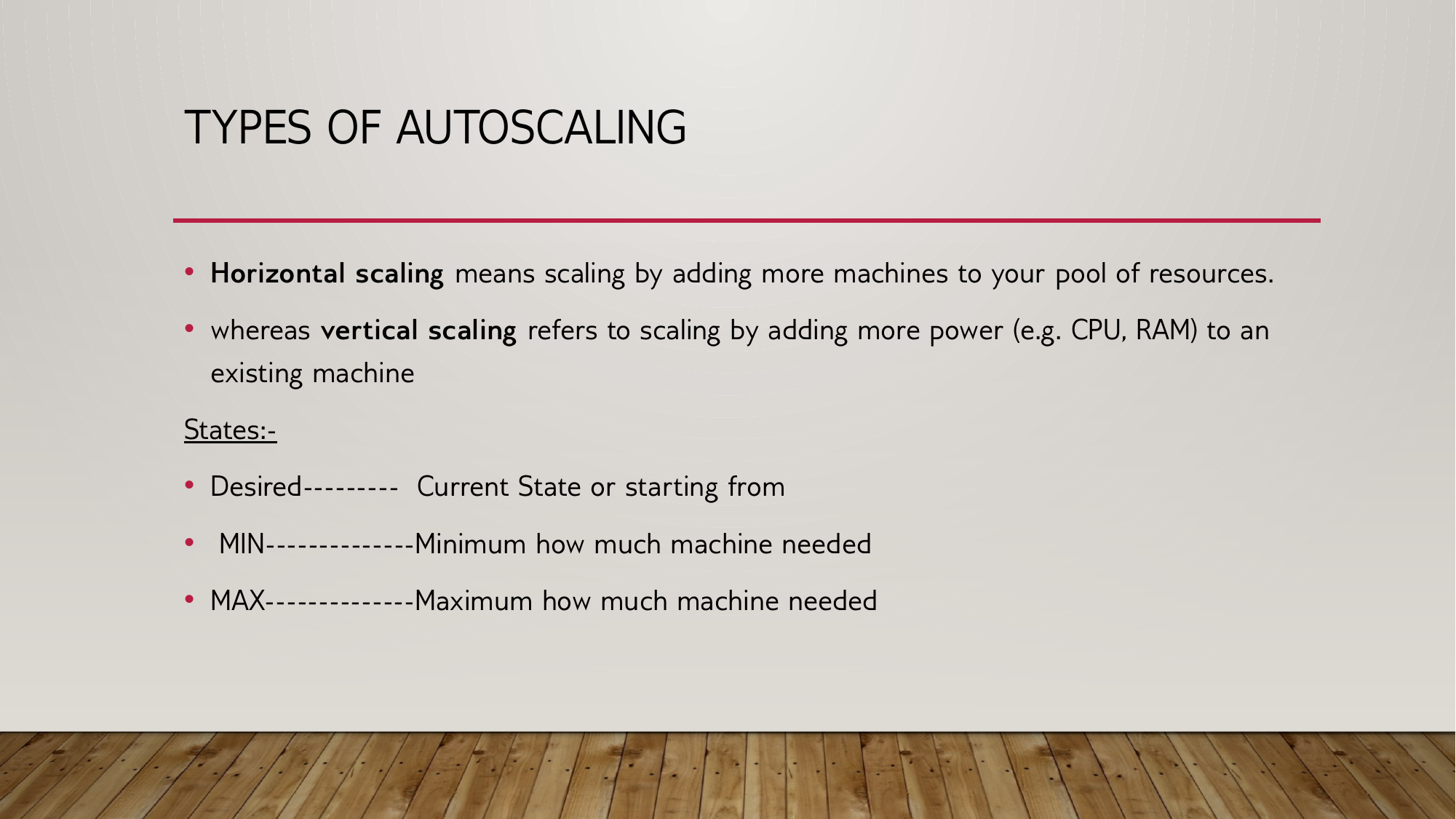

# Types Of autoscaling
Horizontal scaling means scaling by adding more machines to your pool of resources.
whereas vertical scaling refers to scaling by adding more power (e.g. CPU, RAM) to an existing machine
States:-
Desired---------  Current State or starting from
 MIN--------------Minimum how much machine needed
MAX--------------Maximum how much machine needed